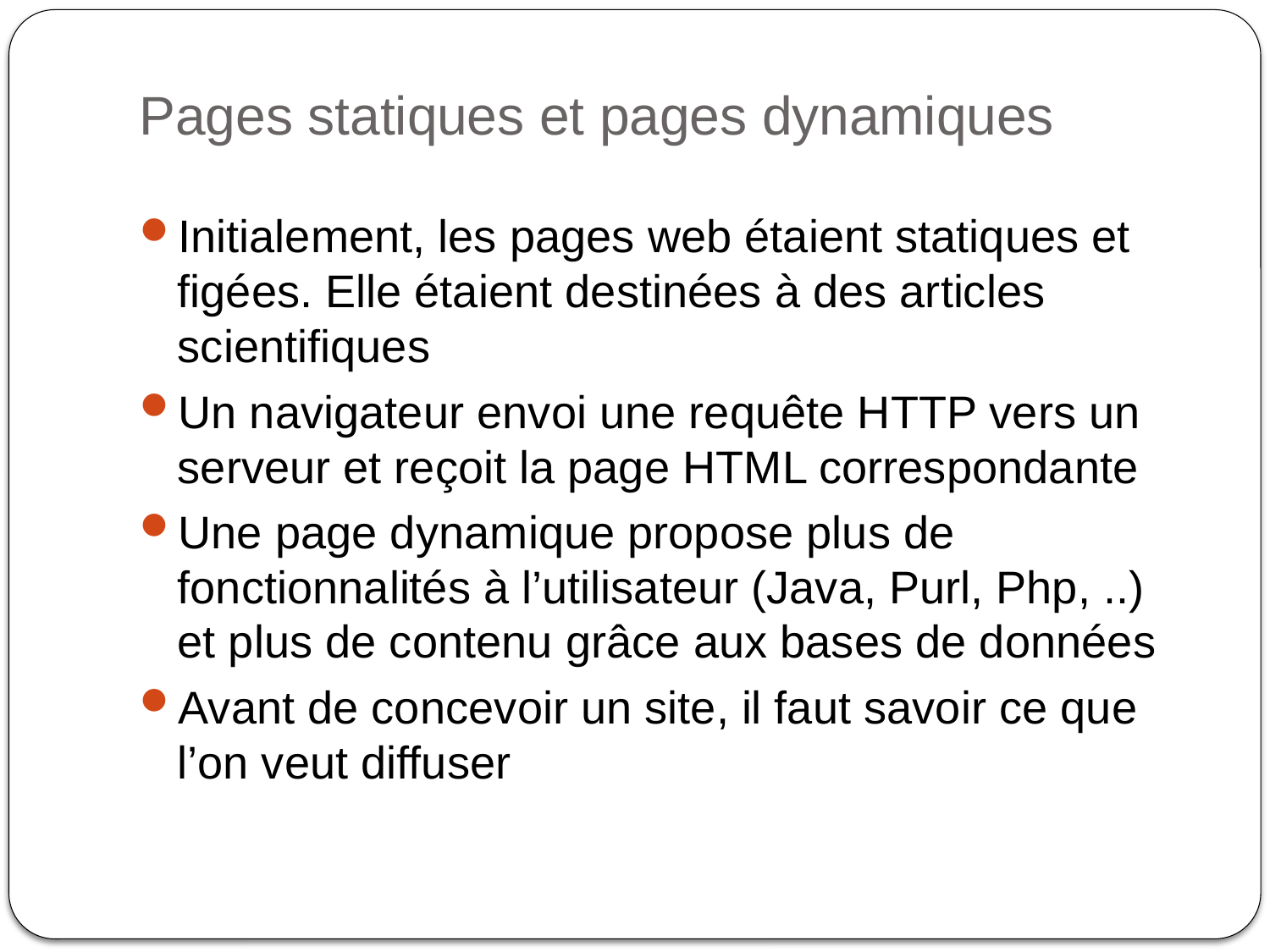

# Pages statiques et pages dynamiques
Initialement, les pages web étaient statiques et figées. Elle étaient destinées à des articles scientifiques
Un navigateur envoi une requête HTTP vers un serveur et reçoit la page HTML correspondante
Une page dynamique propose plus de fonctionnalités à l’utilisateur (Java, Purl, Php, ..) et plus de contenu grâce aux bases de données
Avant de concevoir un site, il faut savoir ce que l’on veut diffuser